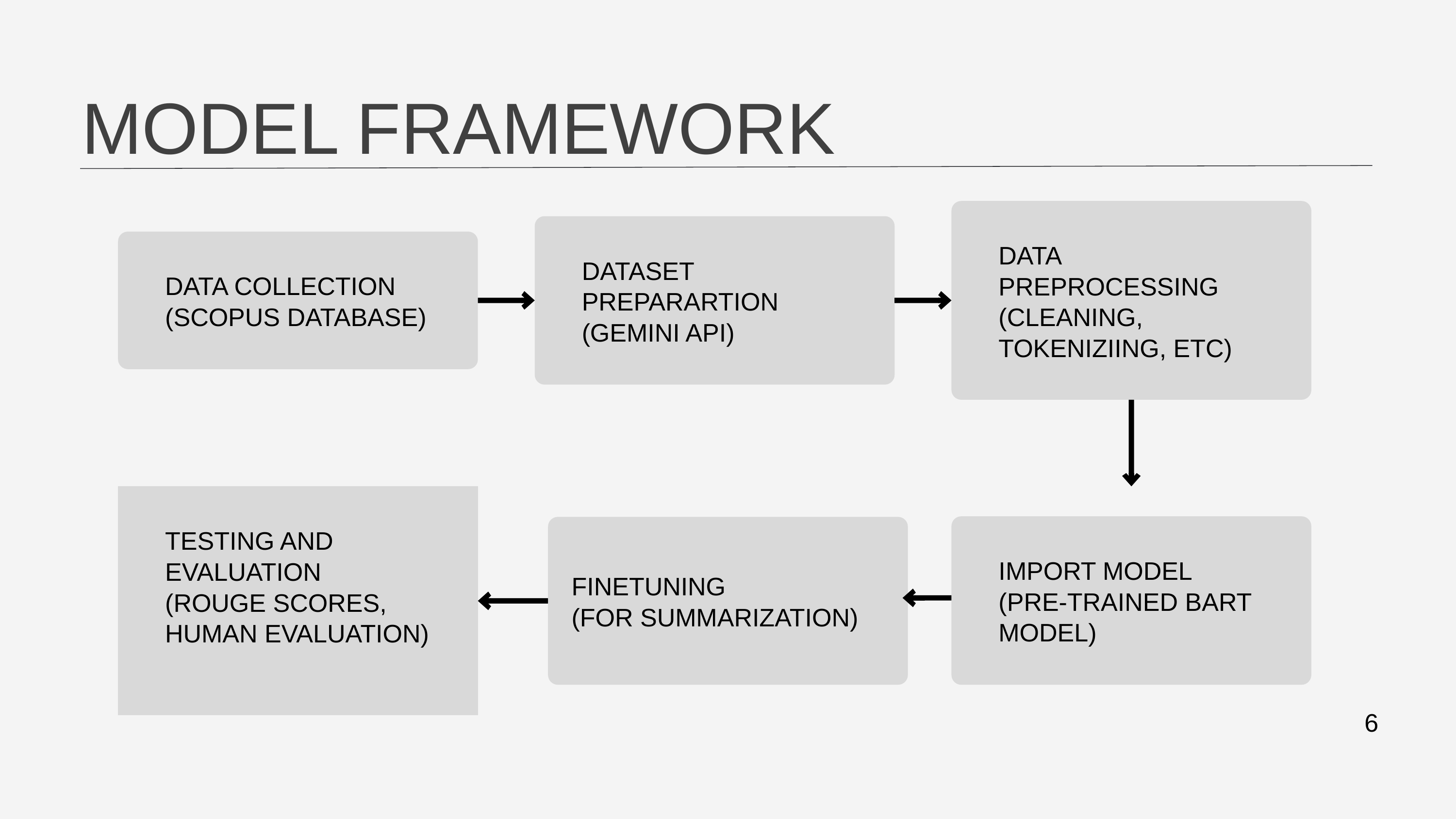

MODEL FRAMEWORK

DATA PREPROCESSING
(CLEANING, TOKENIZIING, ETC)

DATASET PREPARARTION
(GEMINI API)

DATA COLLECTION
(SCOPUS DATABASE)

TESTING AND EVALUATION
(ROUGE SCORES, HUMAN EVALUATION)

IMPORT MODEL
(PRE-TRAINED BART MODEL)

FINETUNING
(FOR SUMMARIZATION)

6